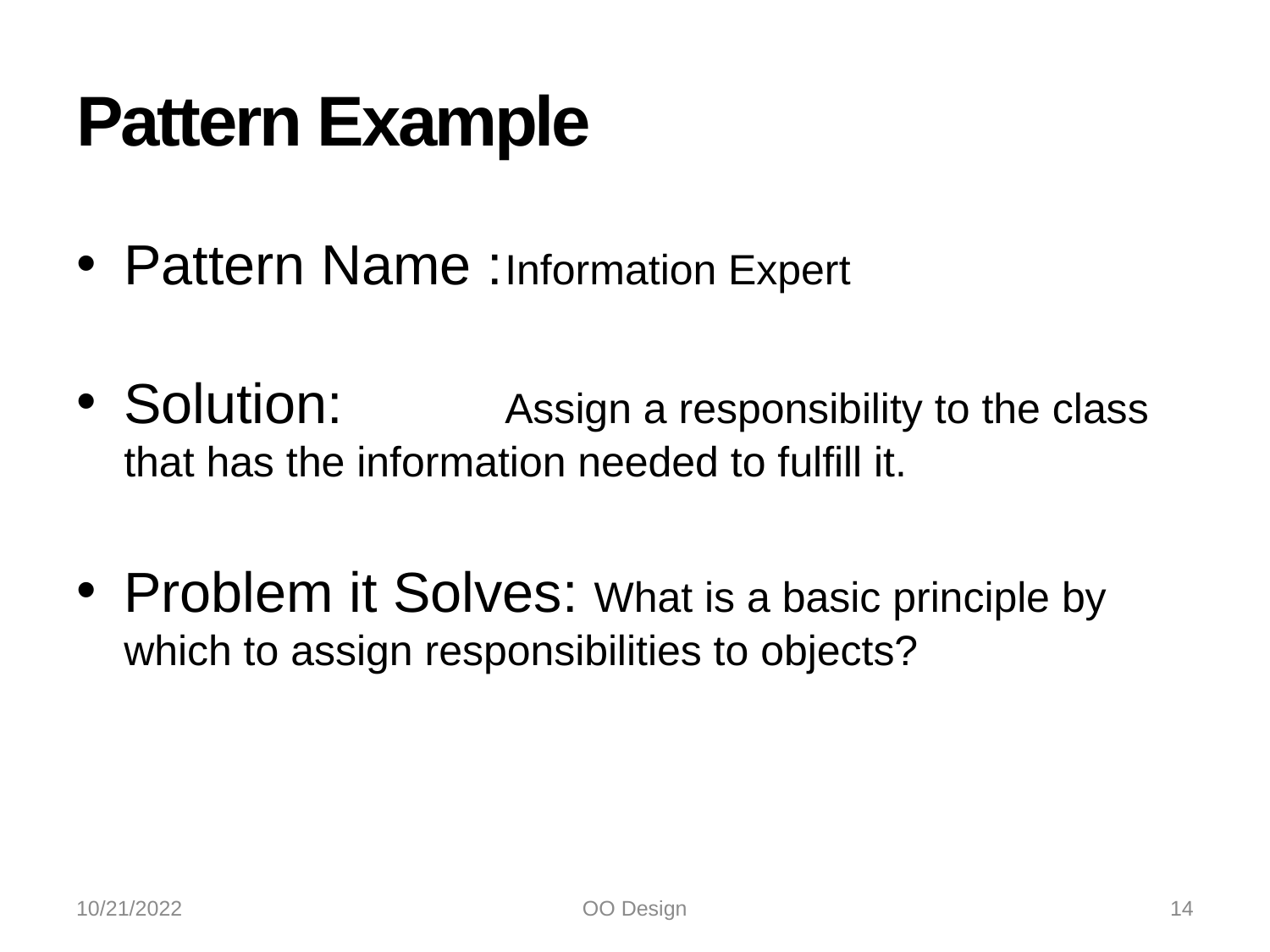

# Pattern Example
Pattern Name :	Information Expert

Solution: 		Assign a responsibility to the class that has the information needed to fulfill it.

Problem it Solves: What is a basic principle by which to assign responsibilities to objects?
10/21/2022
OO Design
14